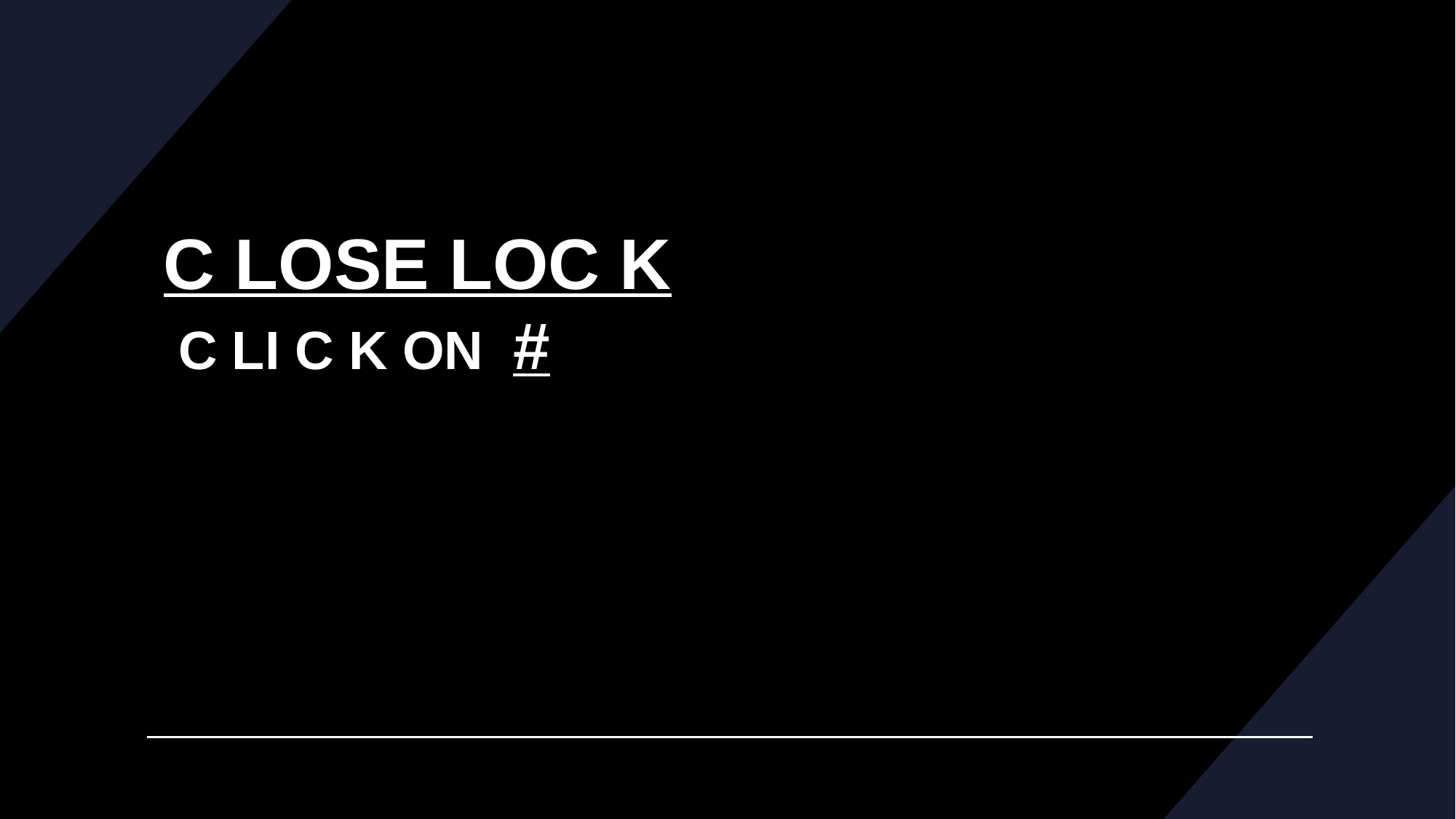

# C LOSE LOC K C LI C K ON  #